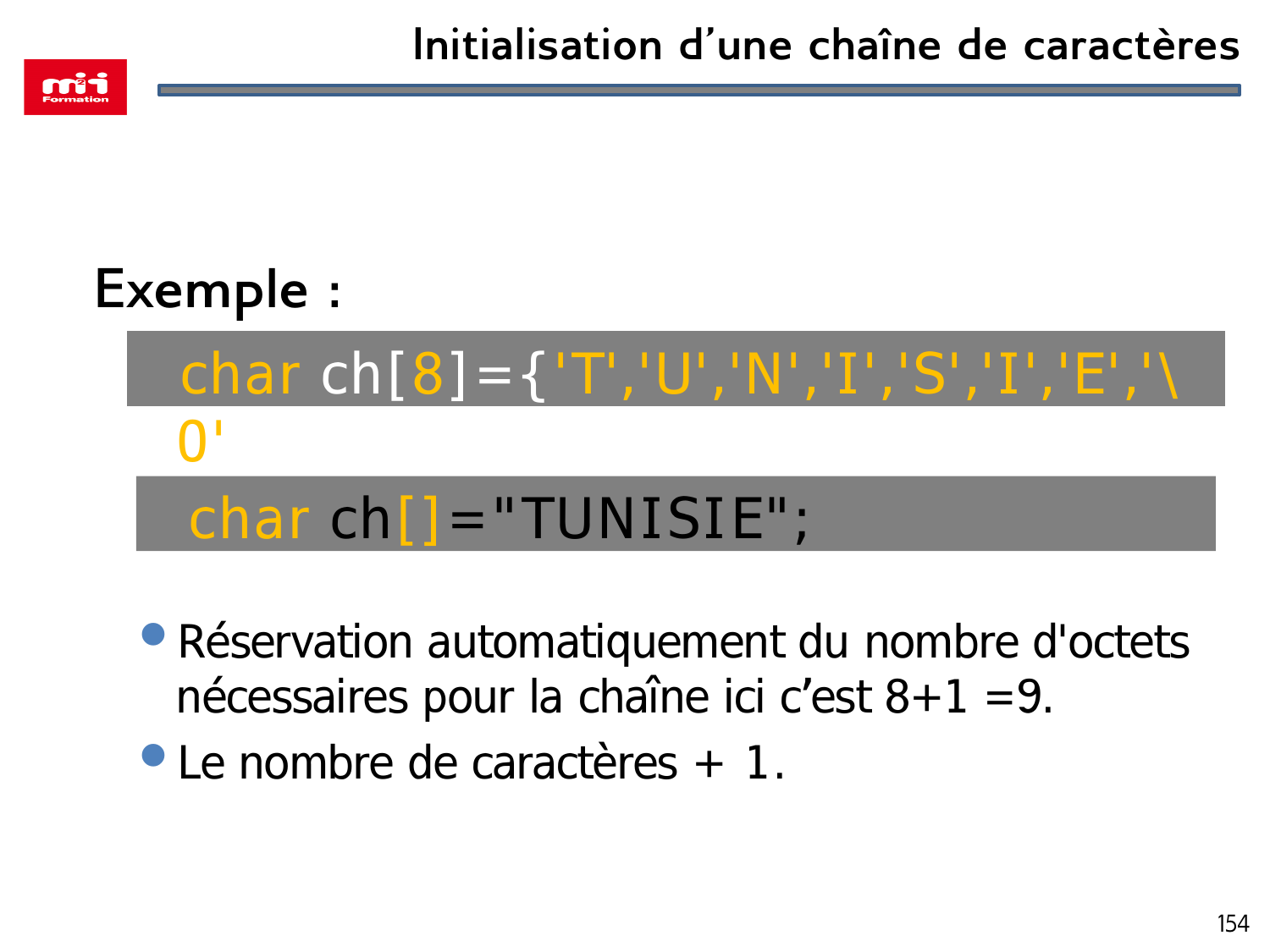

# Initialisation d’une chaîne de caractères

Exemple :

char ch[8]={'T','U','N','I','S','I','E','\0'};

char ch[]="TUNISIE";
Réservation automatiquement du nombre d'octets nécessaires pour la chaîne ici c’est 8+1 =9.
Le nombre de caractères + 1.

154